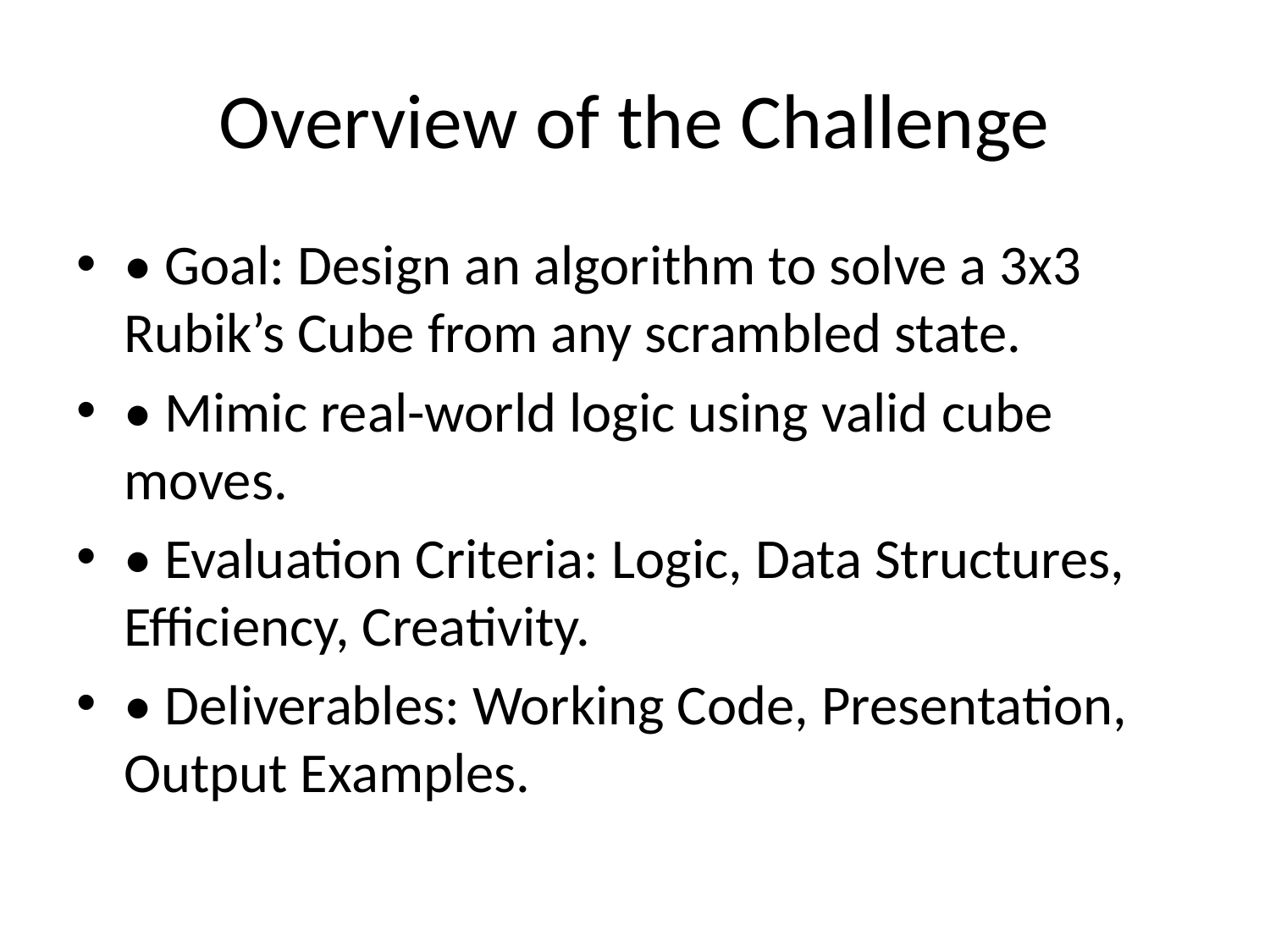

# Overview of the Challenge
• Goal: Design an algorithm to solve a 3x3 Rubik’s Cube from any scrambled state.
• Mimic real-world logic using valid cube moves.
• Evaluation Criteria: Logic, Data Structures, Efficiency, Creativity.
• Deliverables: Working Code, Presentation, Output Examples.